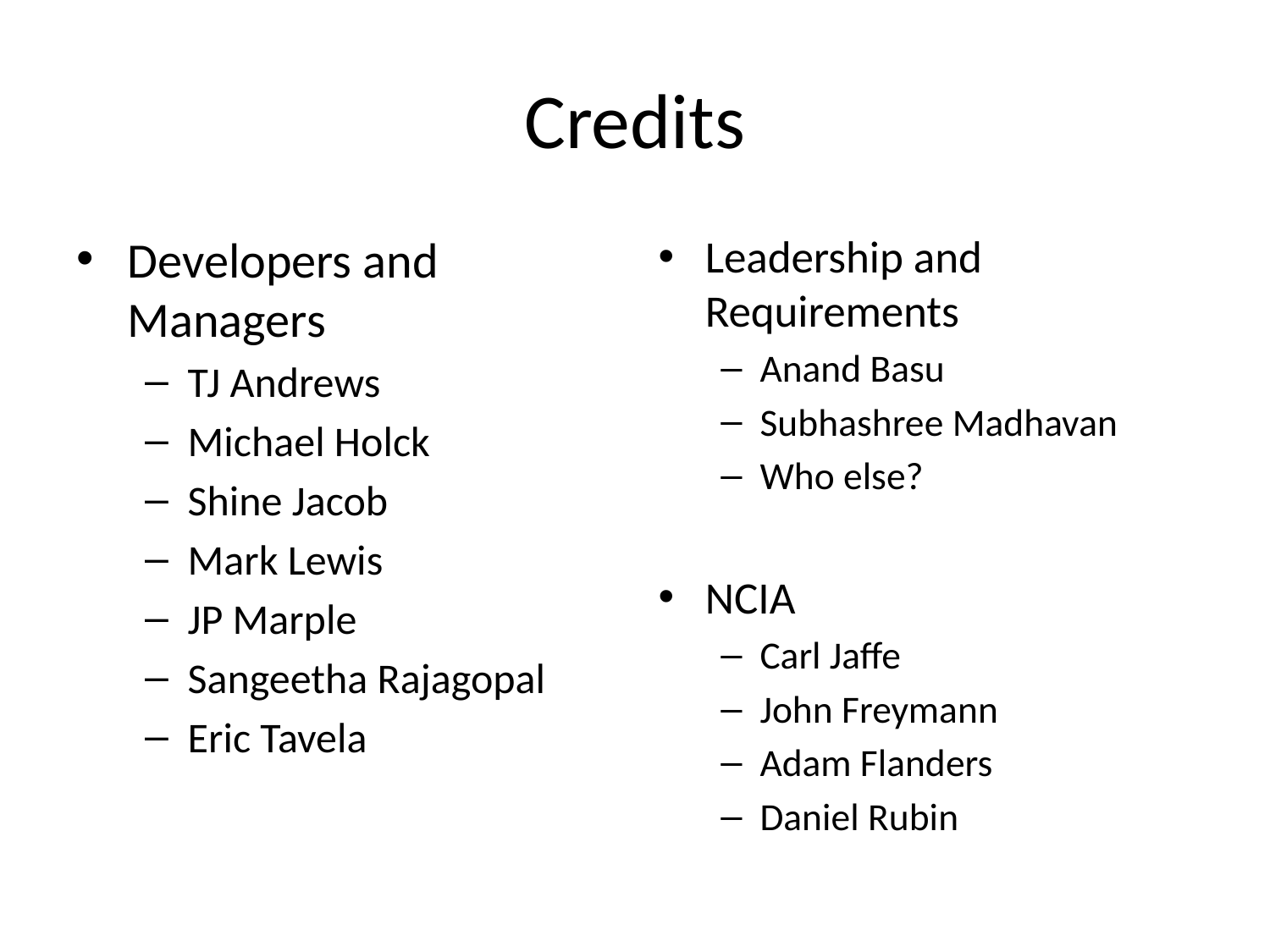

# Credits
Developers and Managers
TJ Andrews
Michael Holck
Shine Jacob
Mark Lewis
JP Marple
Sangeetha Rajagopal
Eric Tavela
Leadership and Requirements
Anand Basu
Subhashree Madhavan
Who else?

NCIA
Carl Jaffe
John Freymann
Adam Flanders
Daniel Rubin